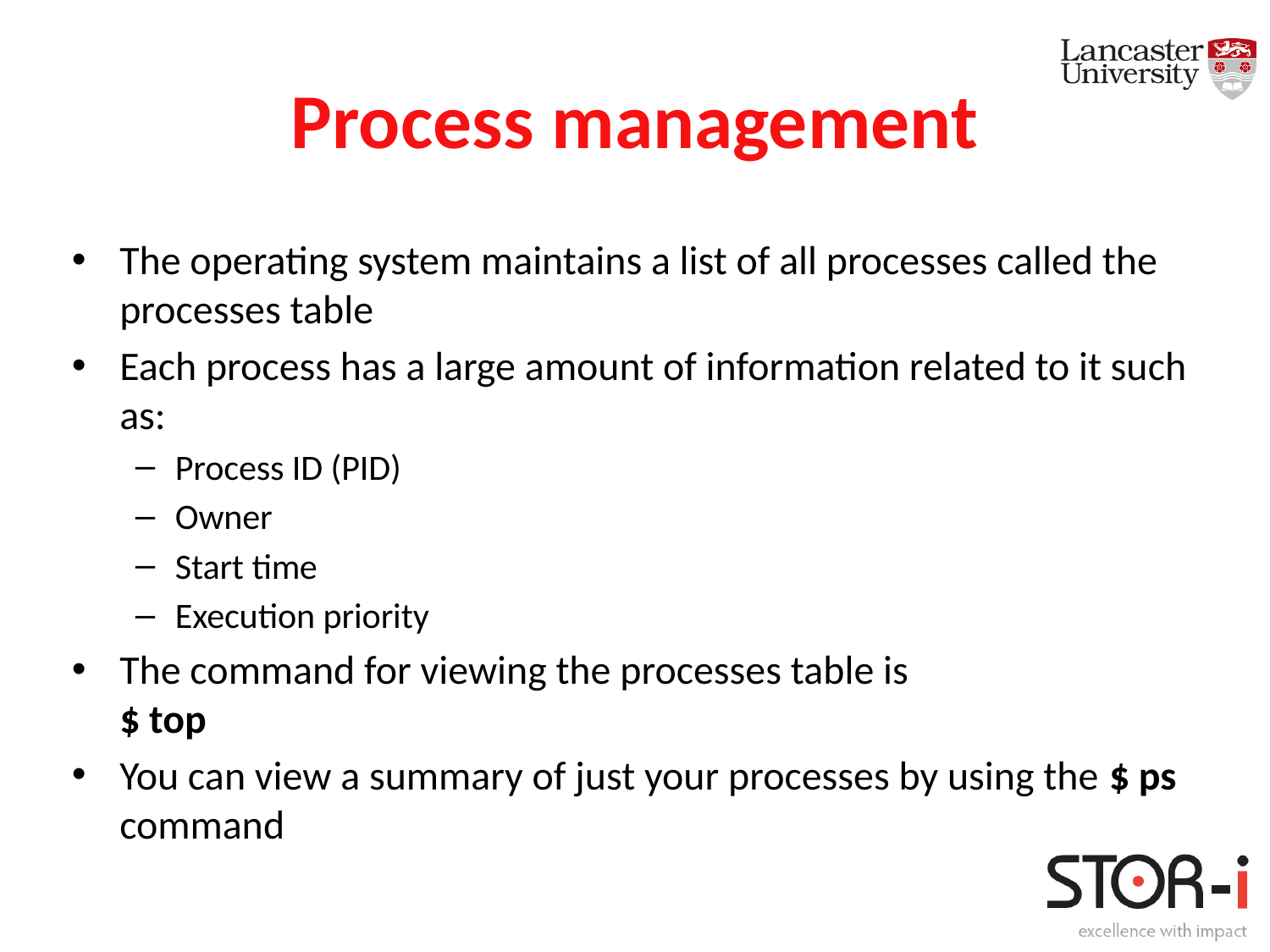

# Process management
The operating system maintains a list of all processes called the processes table
Each process has a large amount of information related to it such as:
Process ID (PID)
Owner
Start time
Execution priority
The command for viewing the processes table is
$ top
You can view a summary of just your processes by using the $ ps command